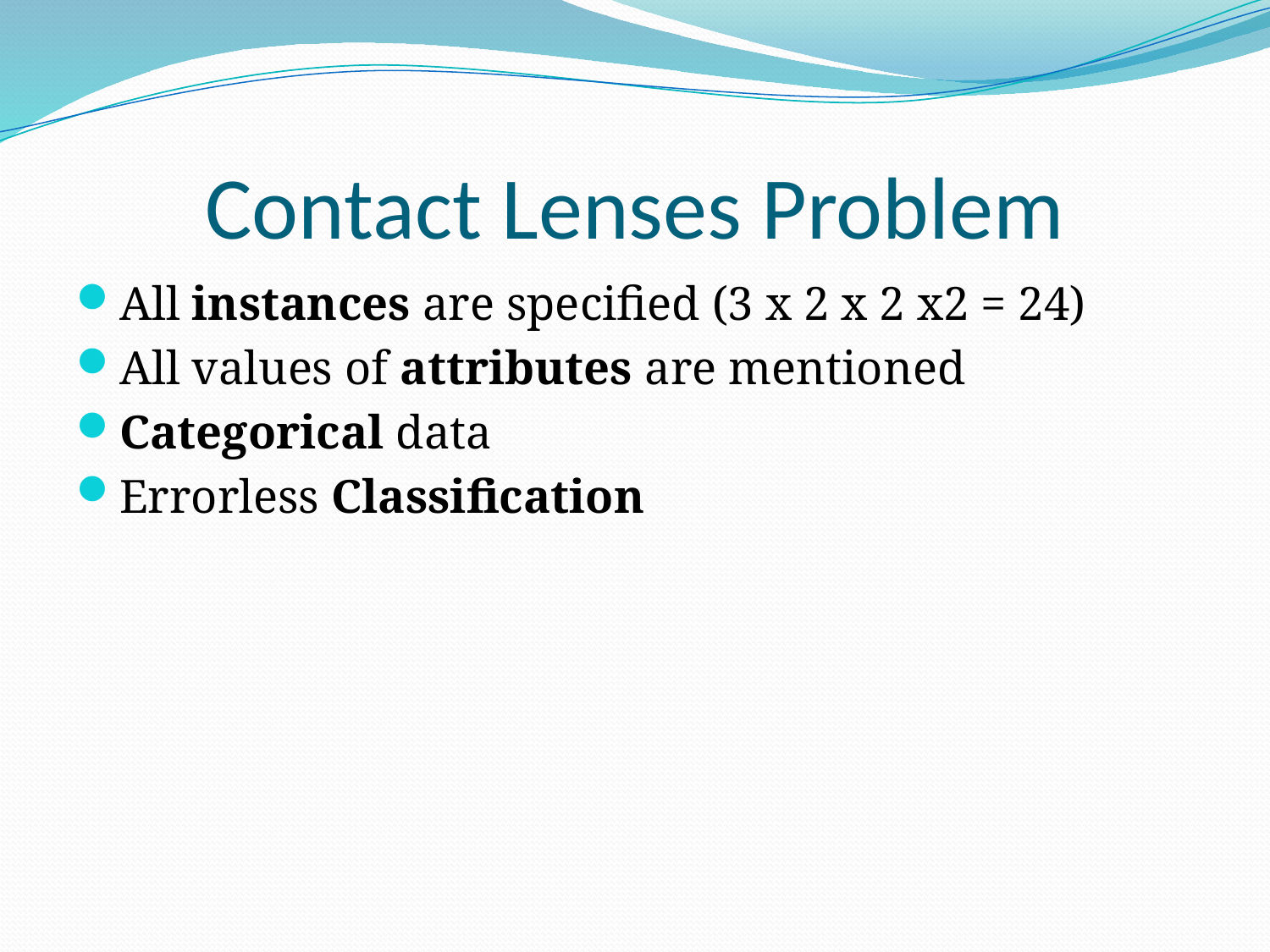

# Contact Lenses Problem
All instances are specified (3 x 2 x 2 x2 = 24)
All values of attributes are mentioned
Categorical data
Errorless Classification